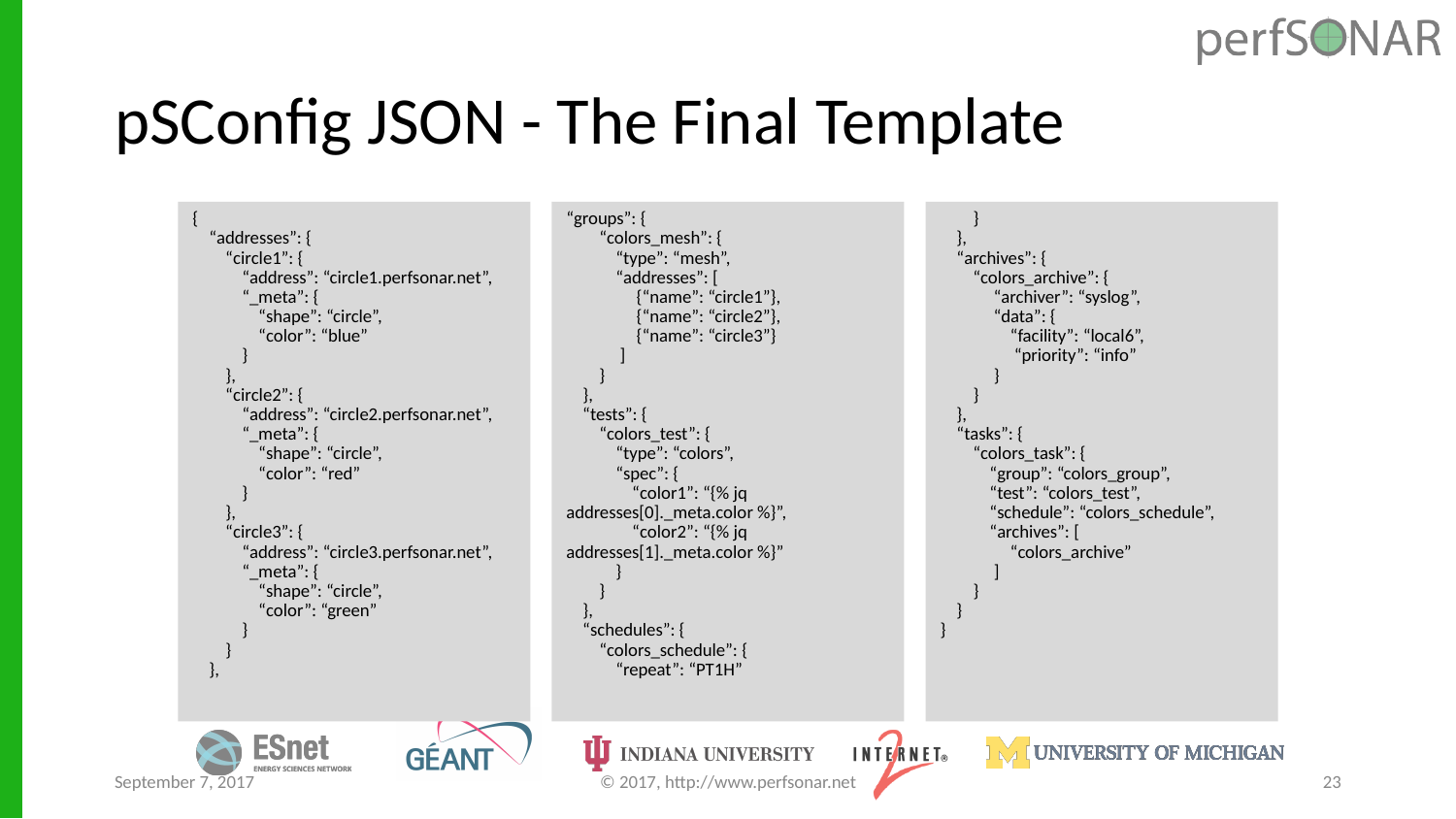

# pSConfig JSON - The Final Template
{
    “addresses”: {
        “circle1”: {
            “address”: “circle1.perfsonar.net”,
            “_meta”: {
                “shape”: “circle”,
                “color”: “blue”
            }
        },
        “circle2”: {
            “address”: “circle2.perfsonar.net”,
            “_meta”: {
                “shape”: “circle”,
                “color”: “red”
            }
        },
        “circle3”: {
            “address”: “circle3.perfsonar.net”,
            “_meta”: {
                “shape”: “circle”,
                “color”: “green”
            }
        }
    },

“groups”: {
        “colors_mesh”: {
            “type”: “mesh”,
            “addresses”: [
                 {“name”: “circle1”},
                 {“name”: “circle2”},
                 {“name”: “circle3”}
             ]
        }
    },
    “tests”: {
        “colors_test”: {
            “type”: “colors”,
            “spec”: {
                “color1”: “{% jq addresses[0]._meta.color %}”,
                “color2”: “{% jq addresses[1]._meta.color %}”
            }
        }
    },
    “schedules”: {
        “colors_schedule”: {
            “repeat”: “PT1H”

        }
    },
    “archives”: {
        “colors_archive”: {
             “archiver”: “syslog”,
             “data”: {
                 “facility”: “local6”,
                  “priority”: “info”
             }
        }
    },
    “tasks”: {
        “colors_task”: {
            “group”: “colors_group”,
            “test”: “colors_test”,
            “schedule”: “colors_schedule”,
            “archives”: [
                 “colors_archive”
             ]
        }
    }
}

September 7, 2017
© 2017, http://www.perfsonar.net
23